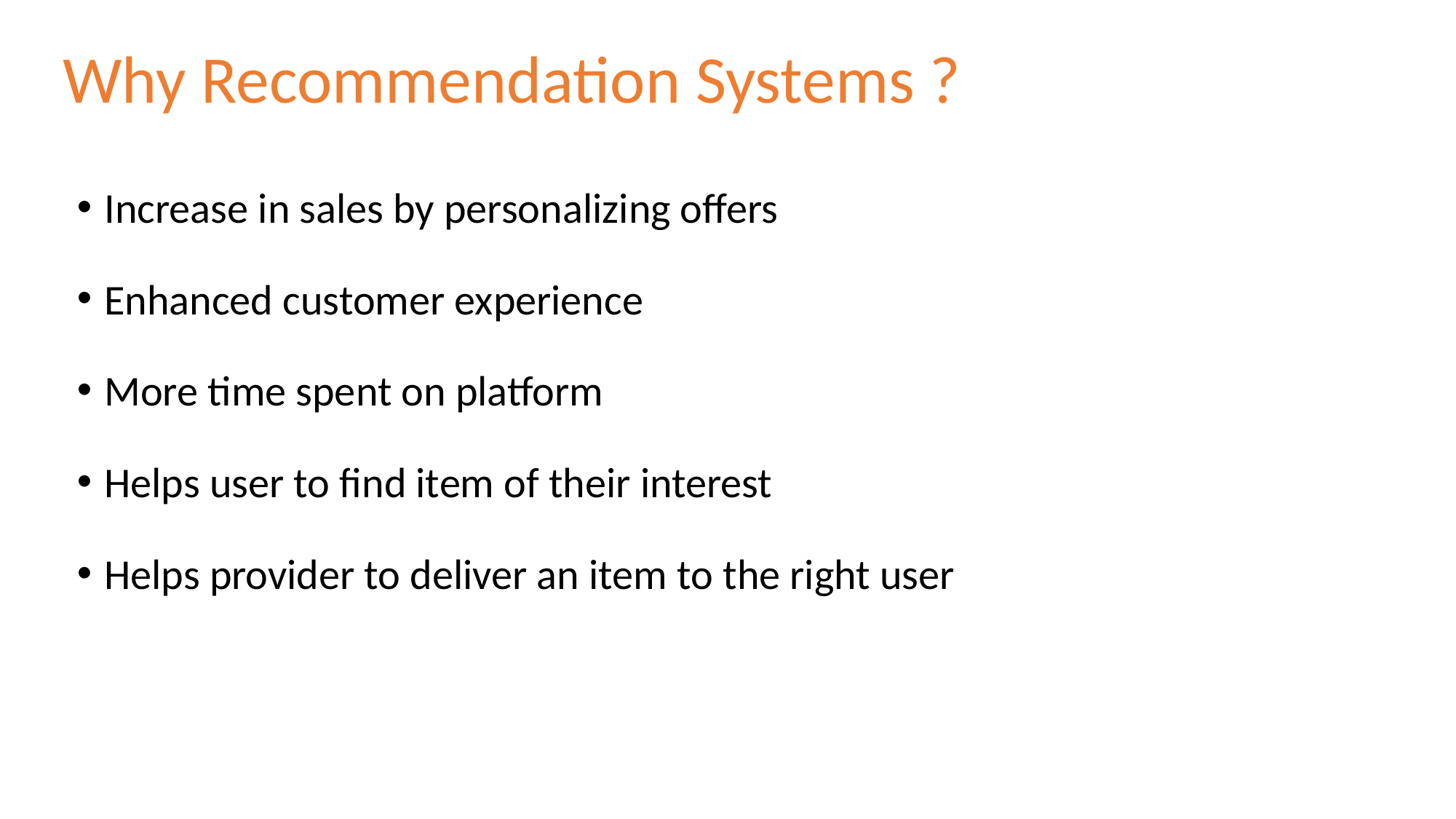

# Why Recommendation Systems ?
Increase in sales by personalizing offers
Enhanced customer experience
More time spent on platform
Helps user to find item of their interest
Helps provider to deliver an item to the right user